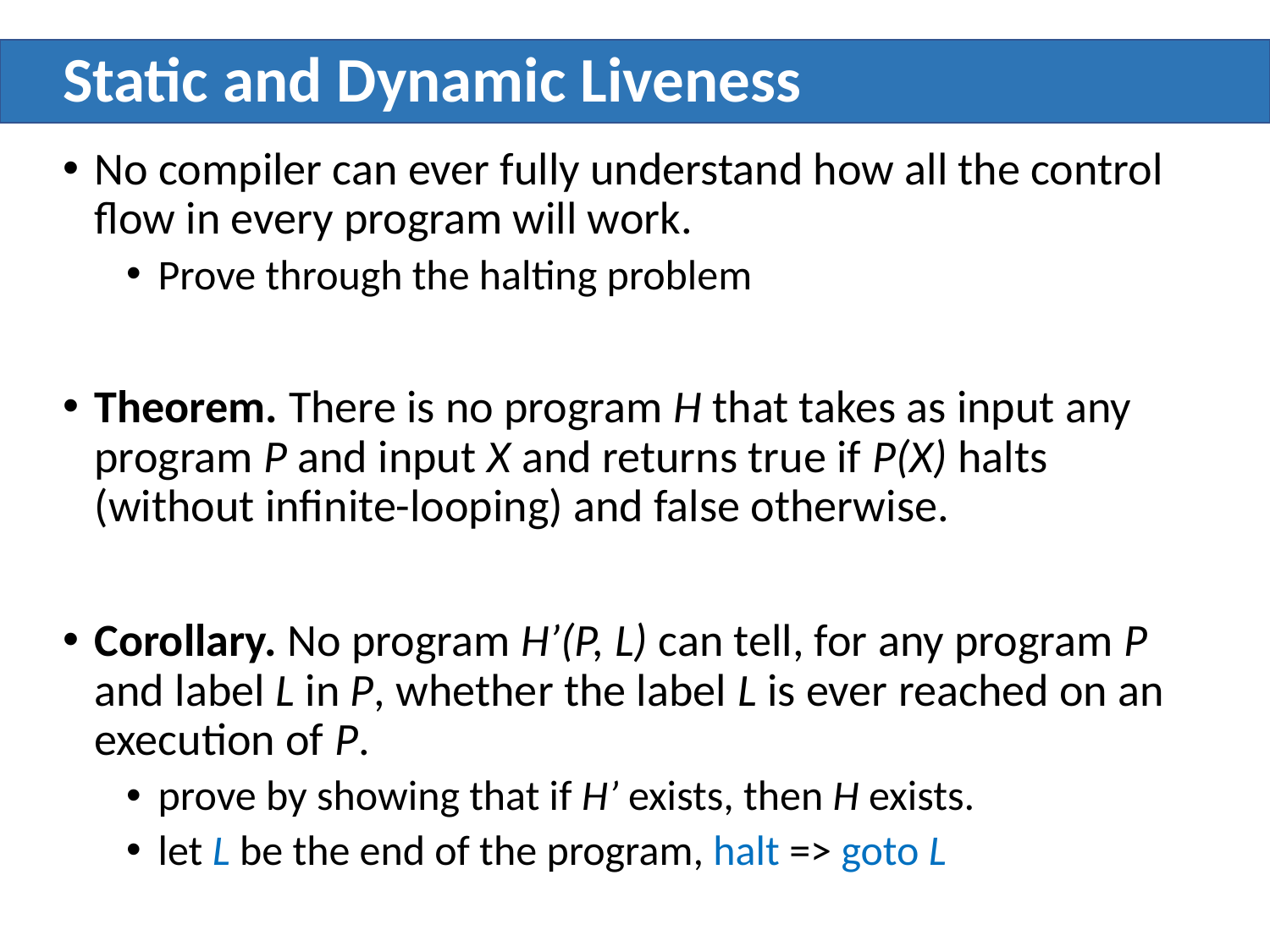

# Static and Dynamic Liveness
No compiler can ever fully understand how all the control flow in every program will work.
Prove through the halting problem

Theorem. There is no program H that takes as input any program P and input X and returns true if P(X) halts (without infinite-looping) and false otherwise.

Corollary. No program H’(P, L) can tell, for any program P and label L in P, whether the label L is ever reached on an execution of P.
prove by showing that if H’ exists, then H exists.
let L be the end of the program, halt => goto L